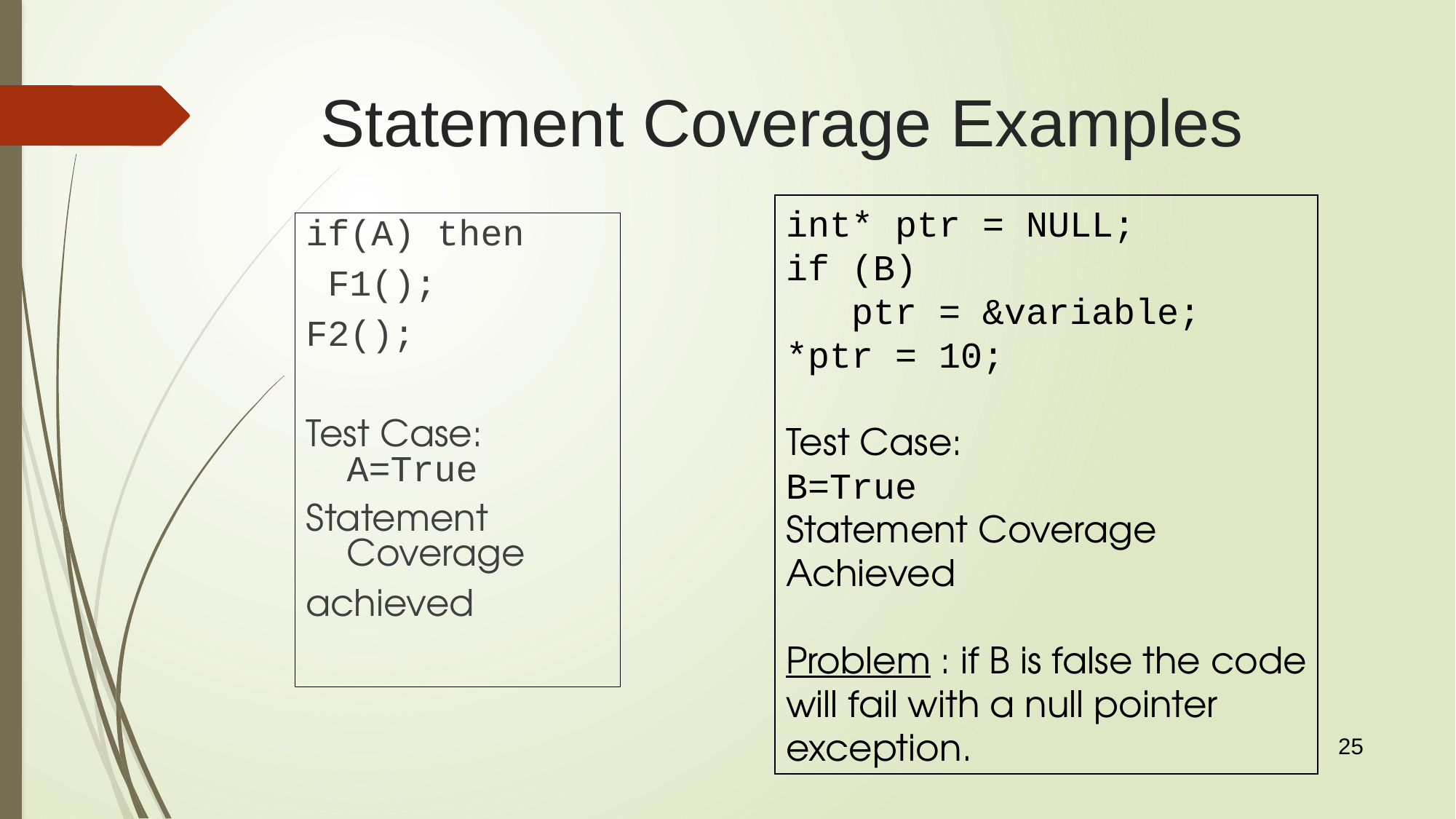

# Statement Coverage Examples
int* ptr = NULL;
if (B)
   ptr = &variable;
*ptr = 10;

Test Case:
B=True
Statement Coverage
Achieved

Problem : if B is false the code
will fail with a null pointer
exception.
if(A) then
 F1();
F2();

Test Case: A=True
Statement Coverage
achieved

25